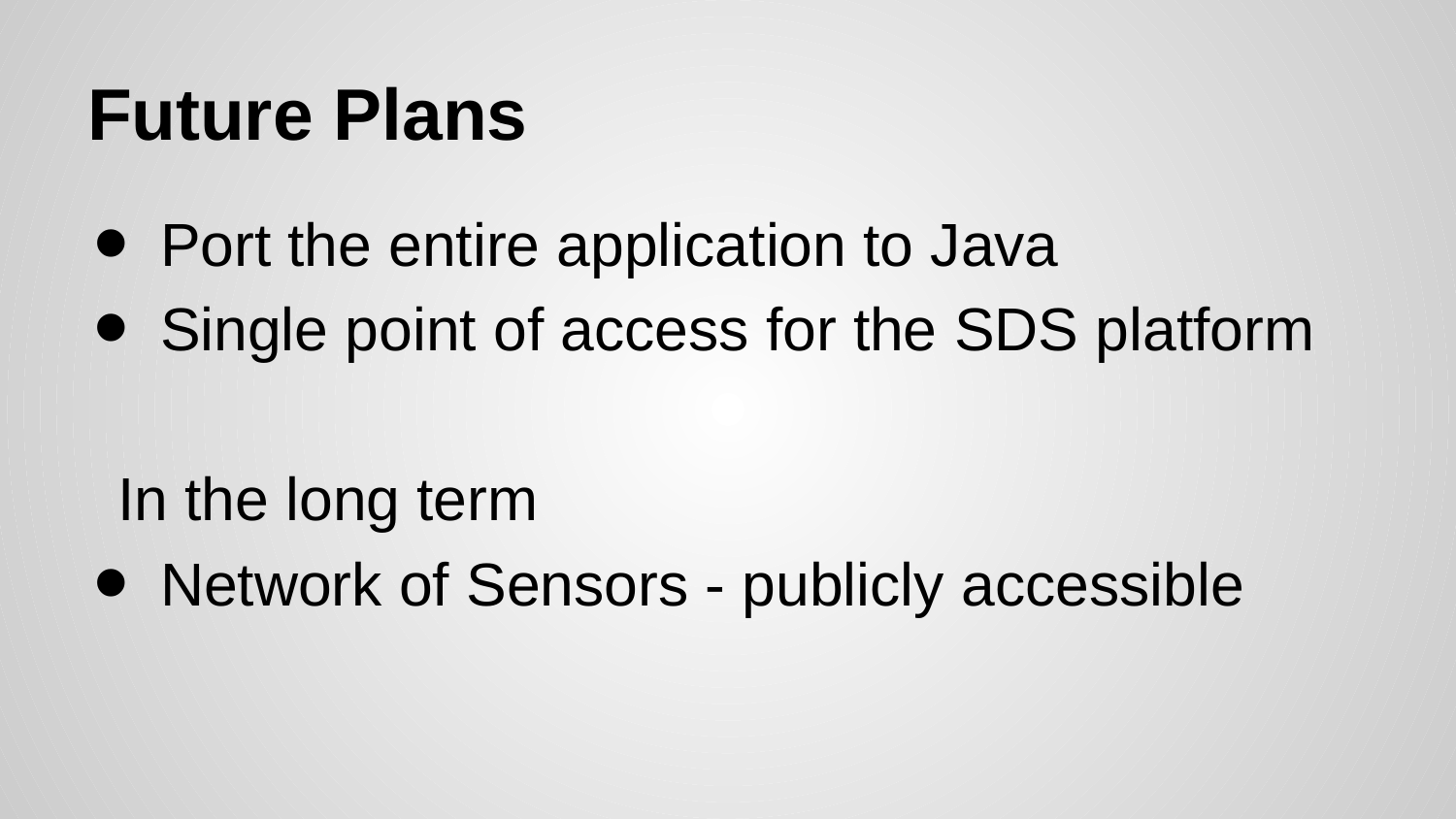

# Future Plans
Port the entire application to Java
Single point of access for the SDS platform

In the long term
Network of Sensors - publicly accessible